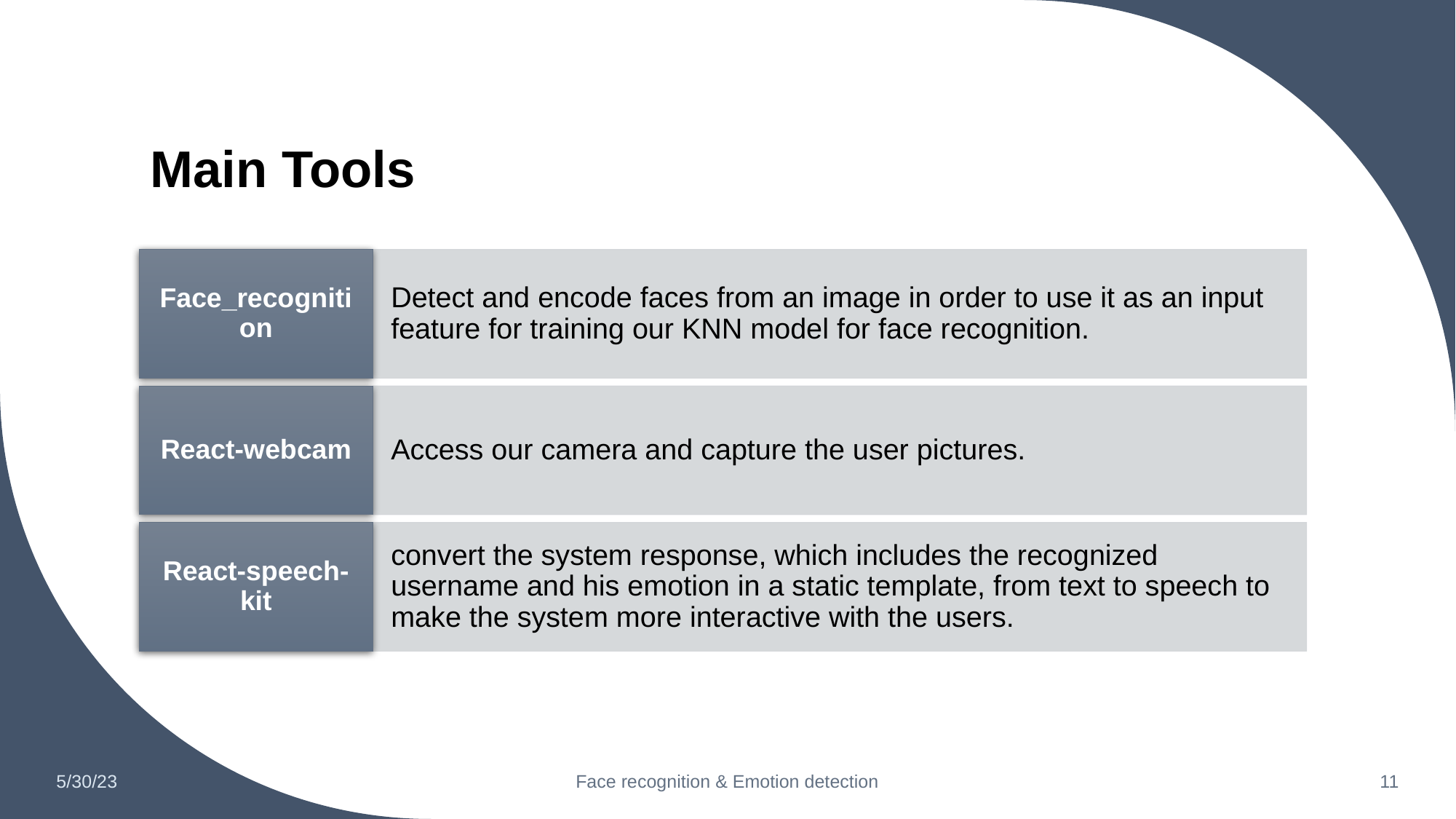

# Main Tools
Detect and encode faces from an image in order to use it as an input feature for training our KNN model for face recognition.
Face_recognition
Access our camera and capture the user pictures.
React-webcam
convert the system response, which includes the recognized username and his emotion in a static template, from text to speech to make the system more interactive with the users.
React-speech-kit
5/30/23
Face recognition & Emotion detection
11